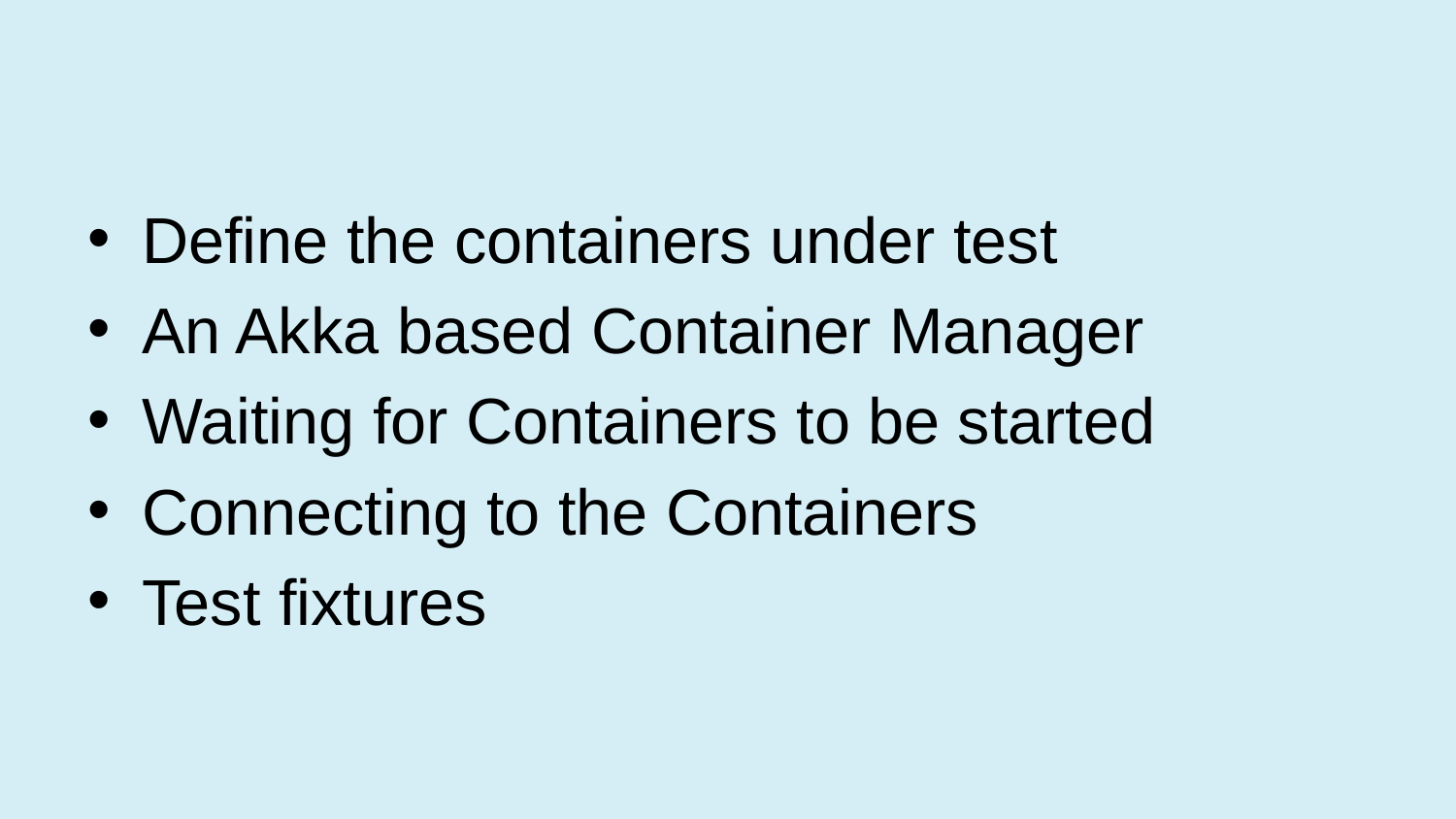

#
Define the containers under test
An Akka based Container Manager
Waiting for Containers to be started
Connecting to the Containers
Test fixtures